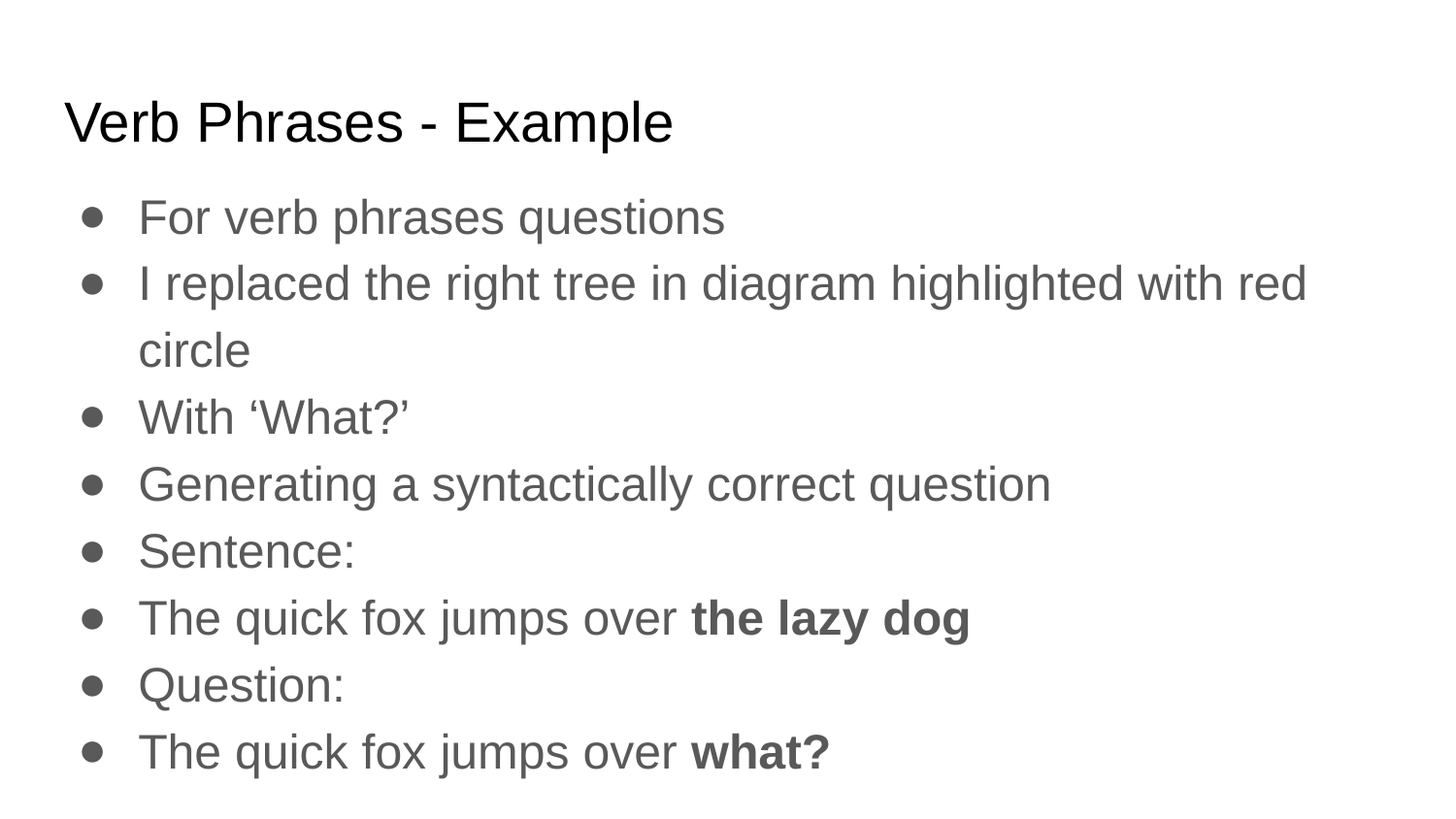

# Verb Phrases - Example
For verb phrases questions
I replaced the right tree in diagram highlighted with red circle
With ‘What?’
Generating a syntactically correct question
Sentence:
The quick fox jumps over the lazy dog
Question:
The quick fox jumps over what?